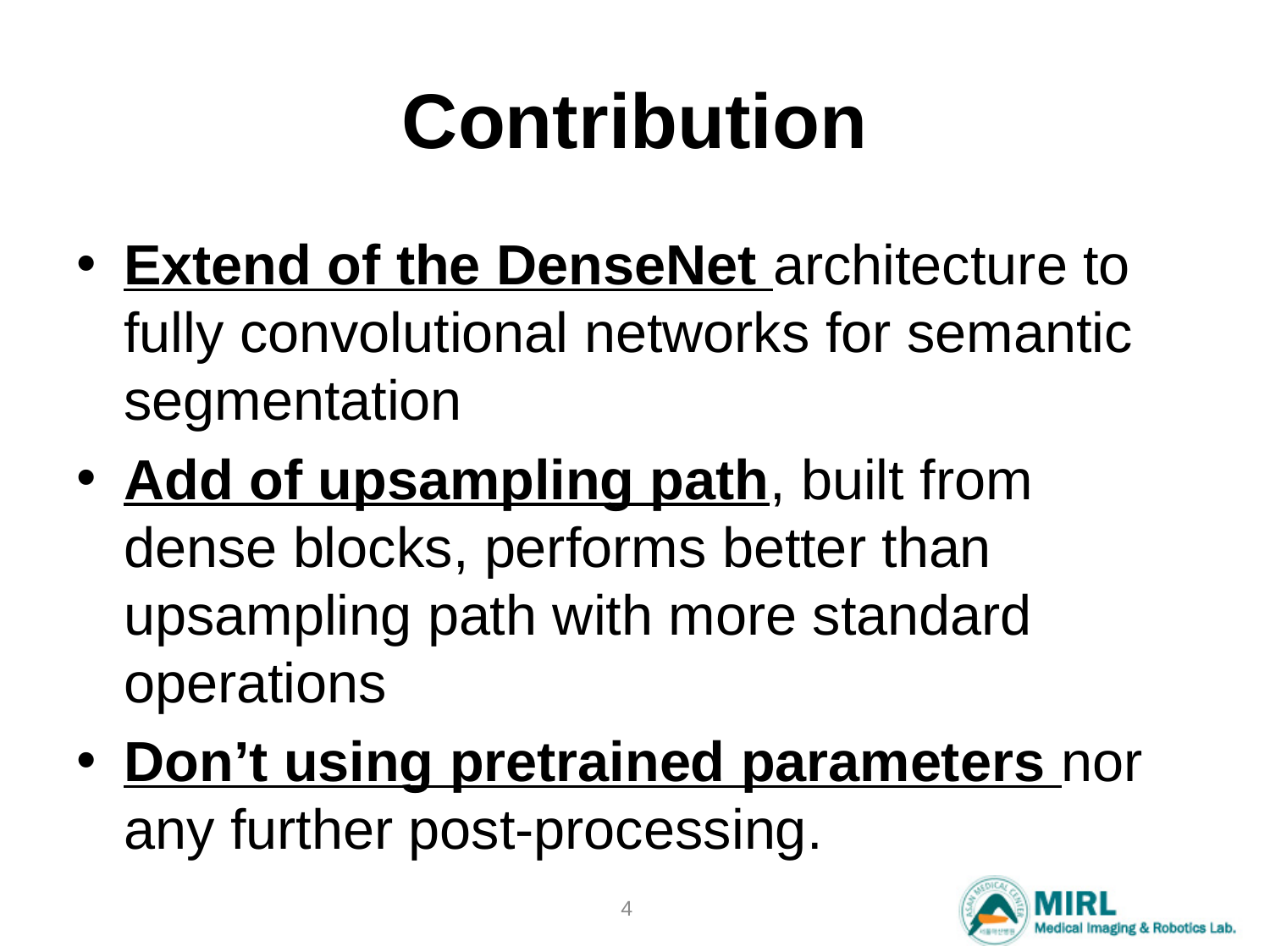

# Contribution
Extend of the DenseNet architecture to fully convolutional networks for semantic segmentation
Add of upsampling path, built from dense blocks, performs better than upsampling path with more standard operations
Don’t using pretrained parameters nor any further post-processing.
4